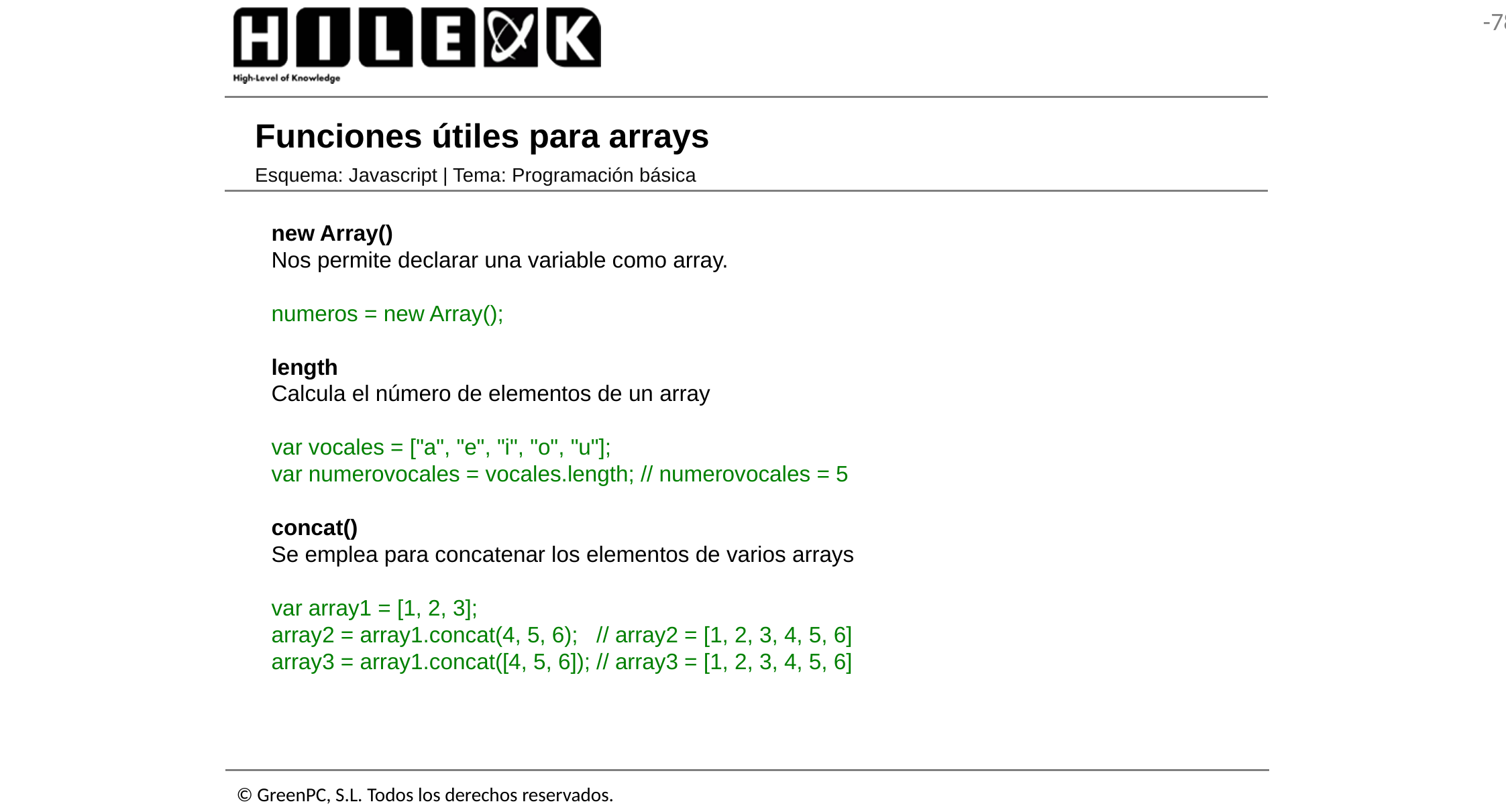

# Funciones útiles para arrays
Esquema: Javascript | Tema: Programación básica
new Array()
Nos permite declarar una variable como array.

numeros = new Array();

length
Calcula el número de elementos de un array

var vocales = ["a", "e", "i", "o", "u"];
var numerovocales = vocales.length; // numerovocales = 5

concat()
Se emplea para concatenar los elementos de varios arrays

var array1 = [1, 2, 3];
array2 = array1.concat(4, 5, 6);   // array2 = [1, 2, 3, 4, 5, 6]
array3 = array1.concat([4, 5, 6]); // array3 = [1, 2, 3, 4, 5, 6]